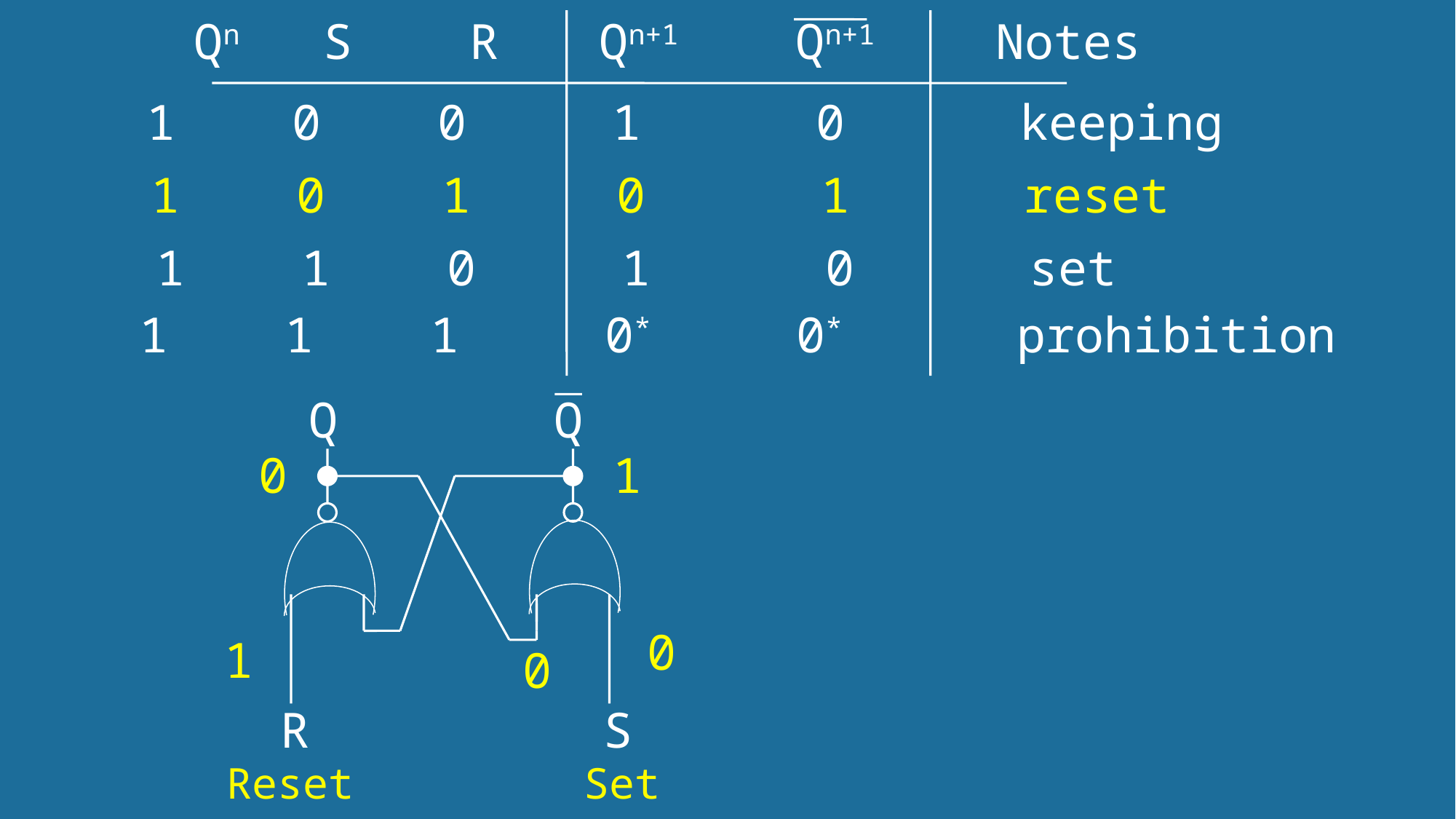

Qn     S       R      Qn+1       Qn+1     Notes

1    0    0     1      0      keeping
1    0    1     0      1      reset
1    1    0     1      0      set
1    1    1     0*     0*      prohibition
Q
Q

 R
 S

Reset
Set
0
1
0
1
0